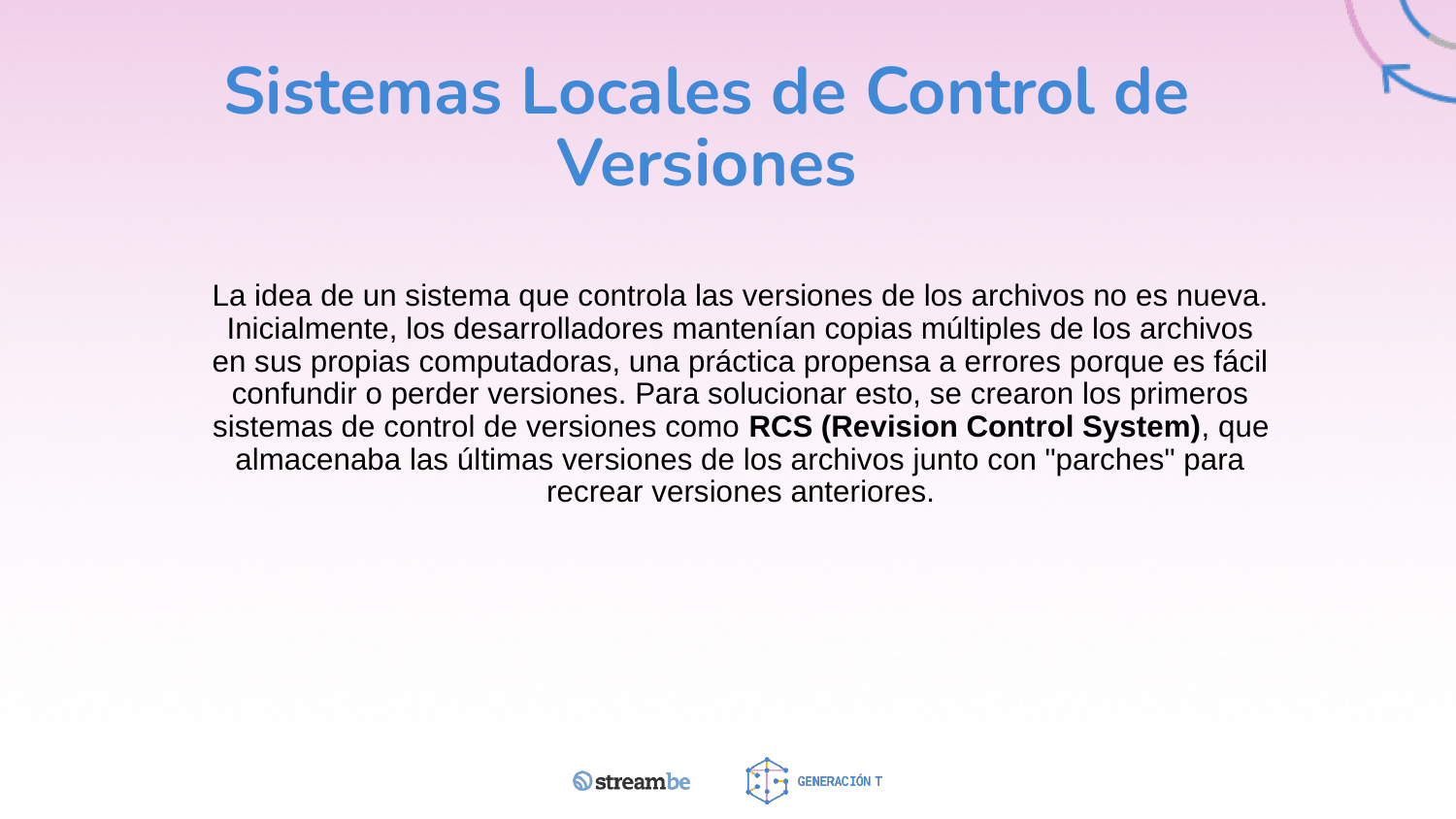

# Sistemas Locales de Control de Versiones
La idea de un sistema que controla las versiones de los archivos no es nueva. Inicialmente, los desarrolladores mantenían copias múltiples de los archivos en sus propias computadoras, una práctica propensa a errores porque es fácil confundir o perder versiones. Para solucionar esto, se crearon los primeros sistemas de control de versiones como RCS (Revision Control System), que almacenaba las últimas versiones de los archivos junto con "parches" para recrear versiones anteriores.